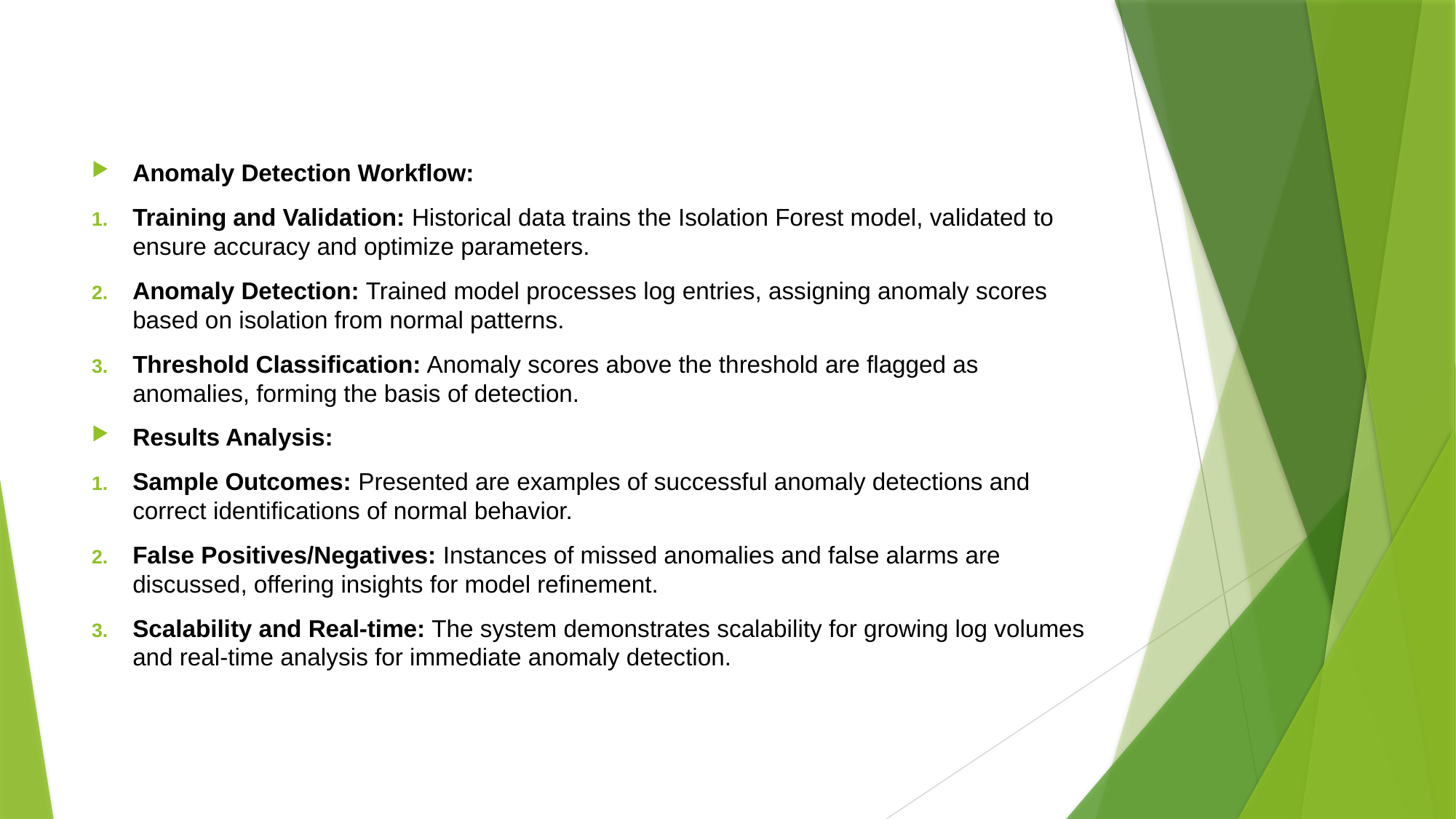

Anomaly Detection Workflow:
Training and Validation: Historical data trains the Isolation Forest model, validated to ensure accuracy and optimize parameters.
Anomaly Detection: Trained model processes log entries, assigning anomaly scores based on isolation from normal patterns.
Threshold Classification: Anomaly scores above the threshold are flagged as anomalies, forming the basis of detection.
Results Analysis:
Sample Outcomes: Presented are examples of successful anomaly detections and correct identifications of normal behavior.
False Positives/Negatives: Instances of missed anomalies and false alarms are discussed, offering insights for model refinement.
Scalability and Real-time: The system demonstrates scalability for growing log volumes and real-time analysis for immediate anomaly detection.